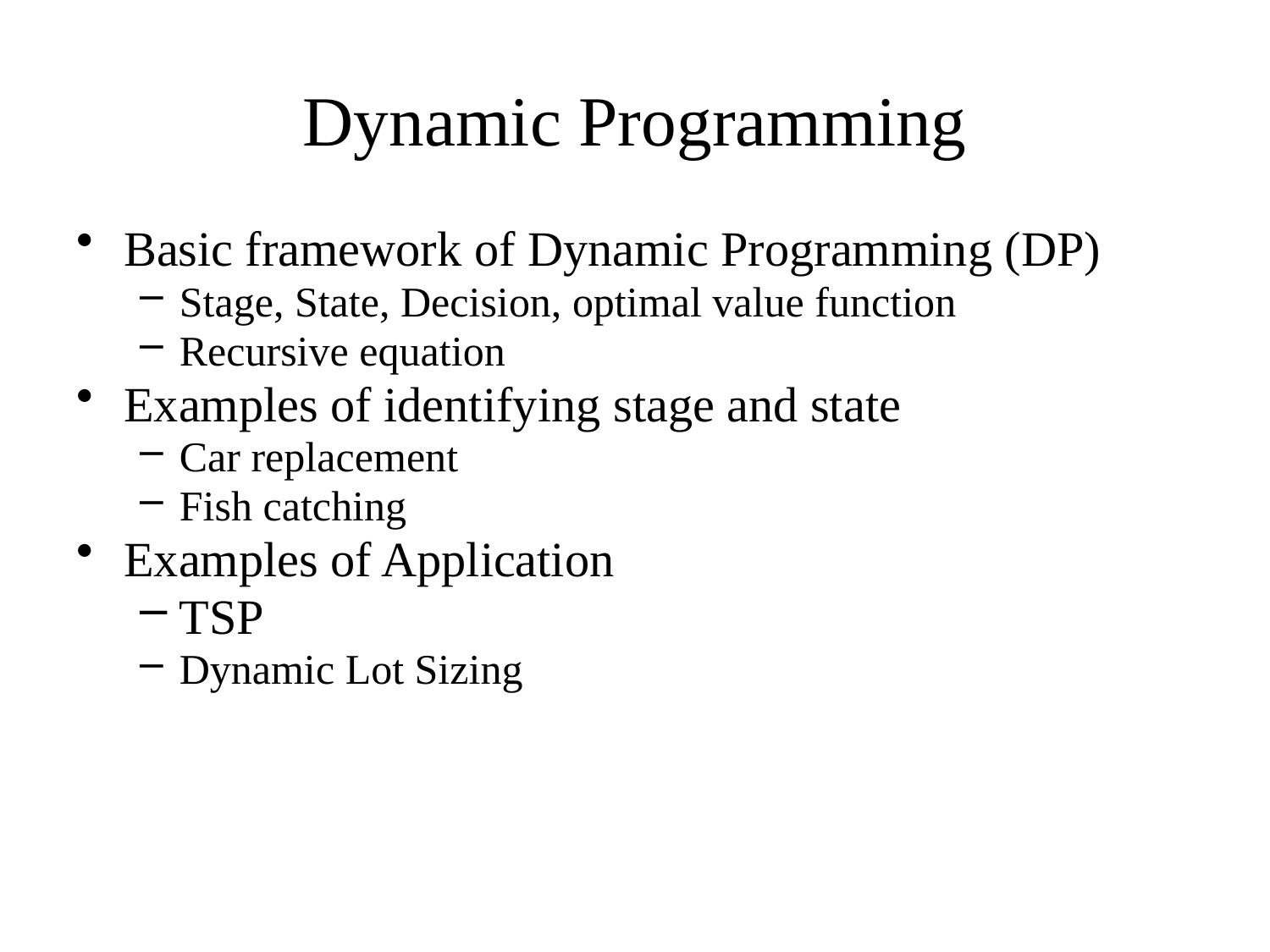

# Dynamic Programming
Basic framework of Dynamic Programming (DP)
Stage, State, Decision, optimal value function
Recursive equation
Examples of identifying stage and state
Car replacement
Fish catching
Examples of Application
TSP
Dynamic Lot Sizing